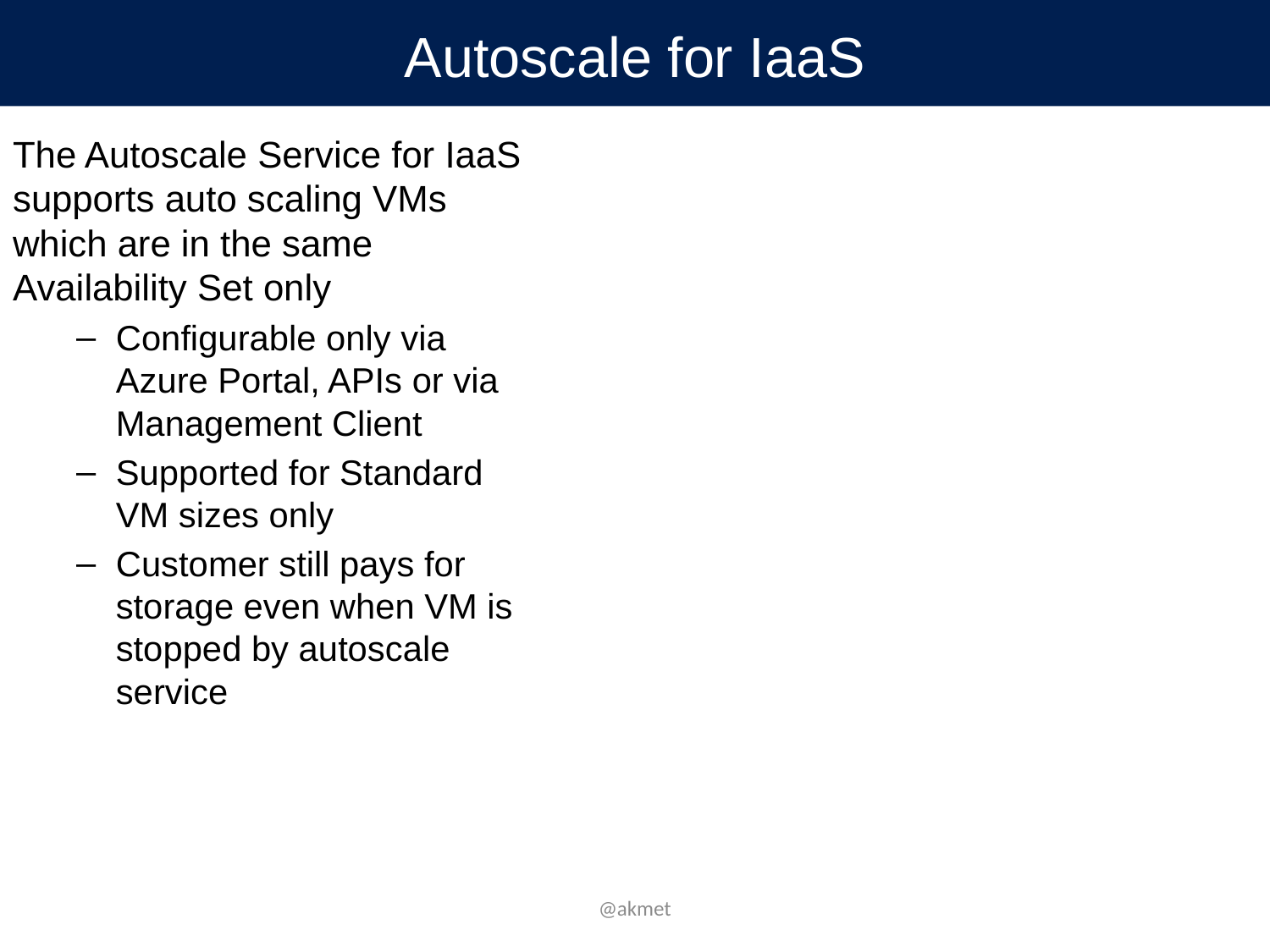

Autoscale for IaaS
The Autoscale Service for IaaS supports auto scaling VMs which are in the same Availability Set only
Configurable only via Azure Portal, APIs or via Management Client
Supported for Standard VM sizes only
Customer still pays for storage even when VM is stopped by autoscale service
@akmet